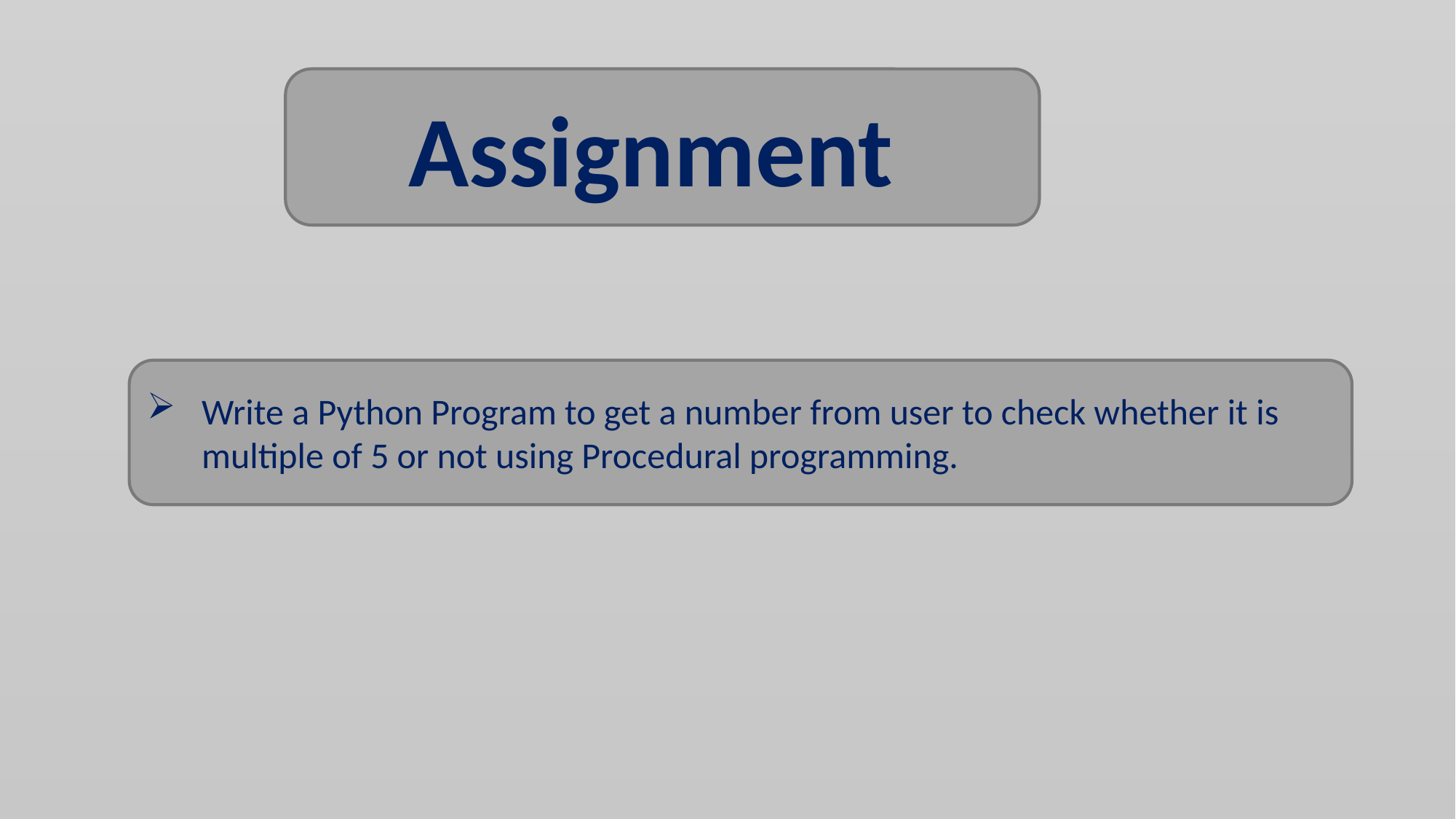

Assignment
Write a Python Program to get a number from user to check whether it is multiple of 5 or not using Procedural programming.